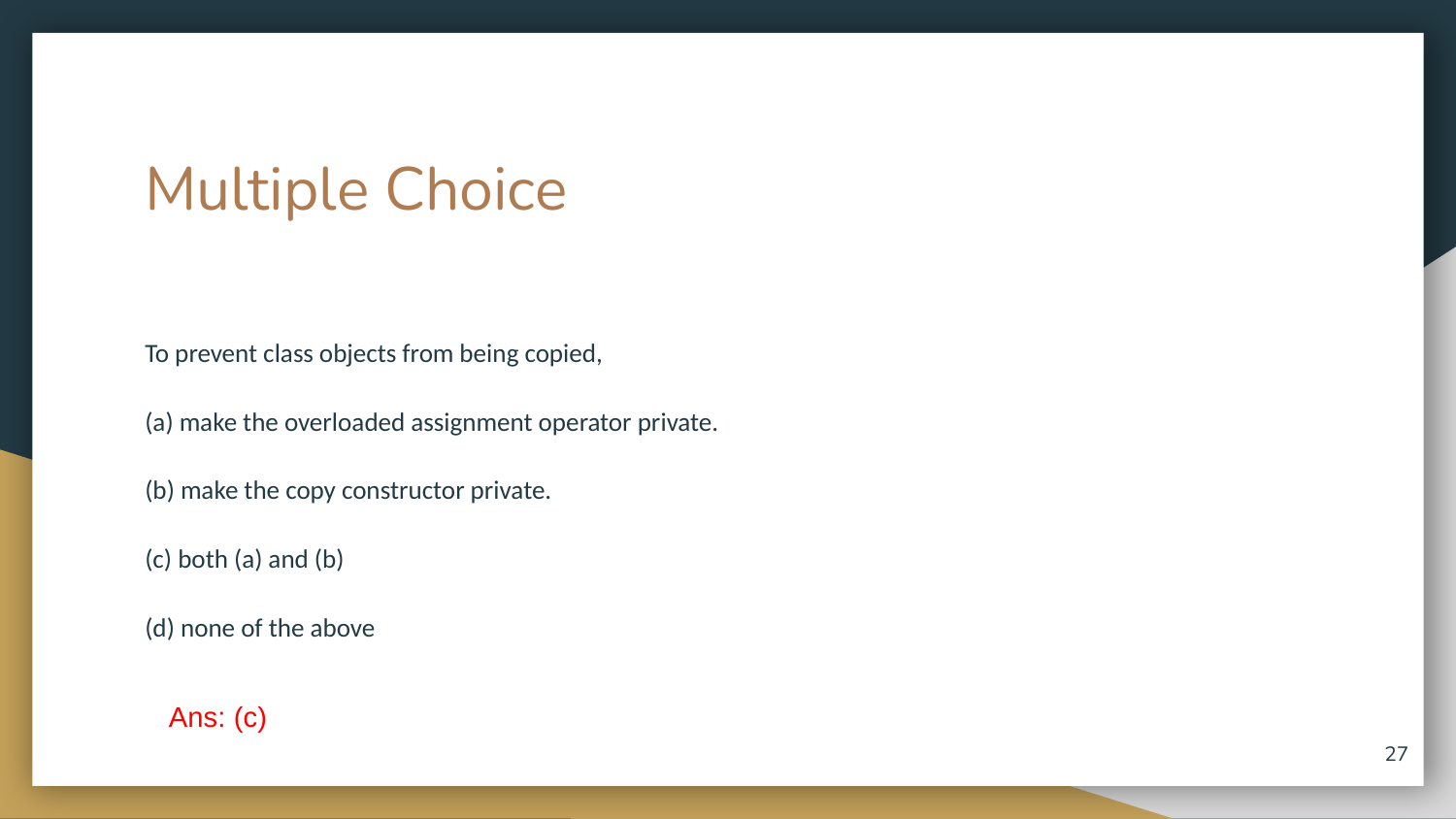

# Multiple Choice
To prevent class objects from being copied,
(a) make the overloaded assignment operator private.
(b) make the copy constructor private.
(c) both (a) and (b)
(d) none of the above
Ans: (c)
27